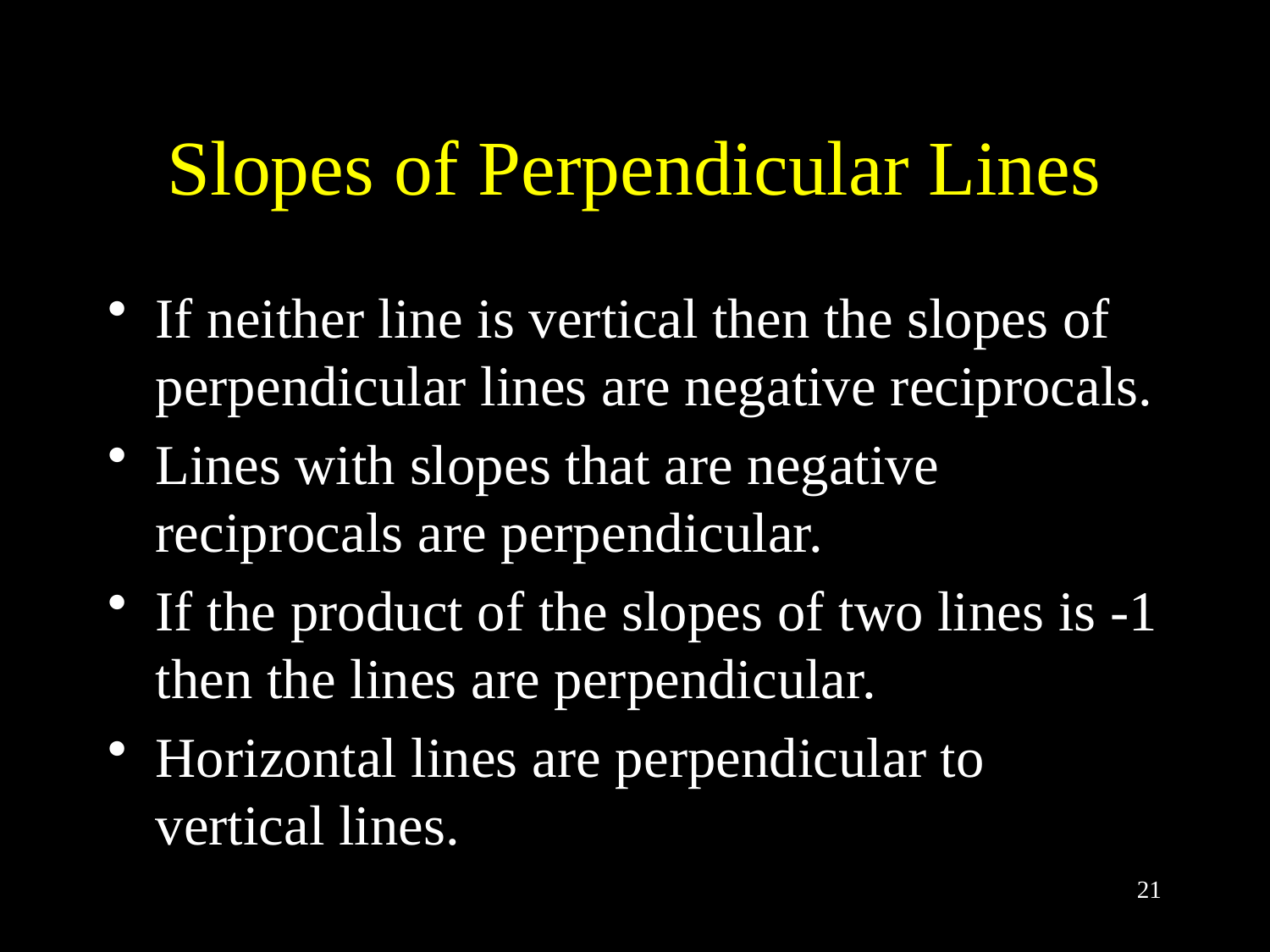

# Slopes of Perpendicular Lines
If neither line is vertical then the slopes of perpendicular lines are negative reciprocals.
Lines with slopes that are negative reciprocals are perpendicular.
If the product of the slopes of two lines is -1 then the lines are perpendicular.
Horizontal lines are perpendicular to vertical lines.
21